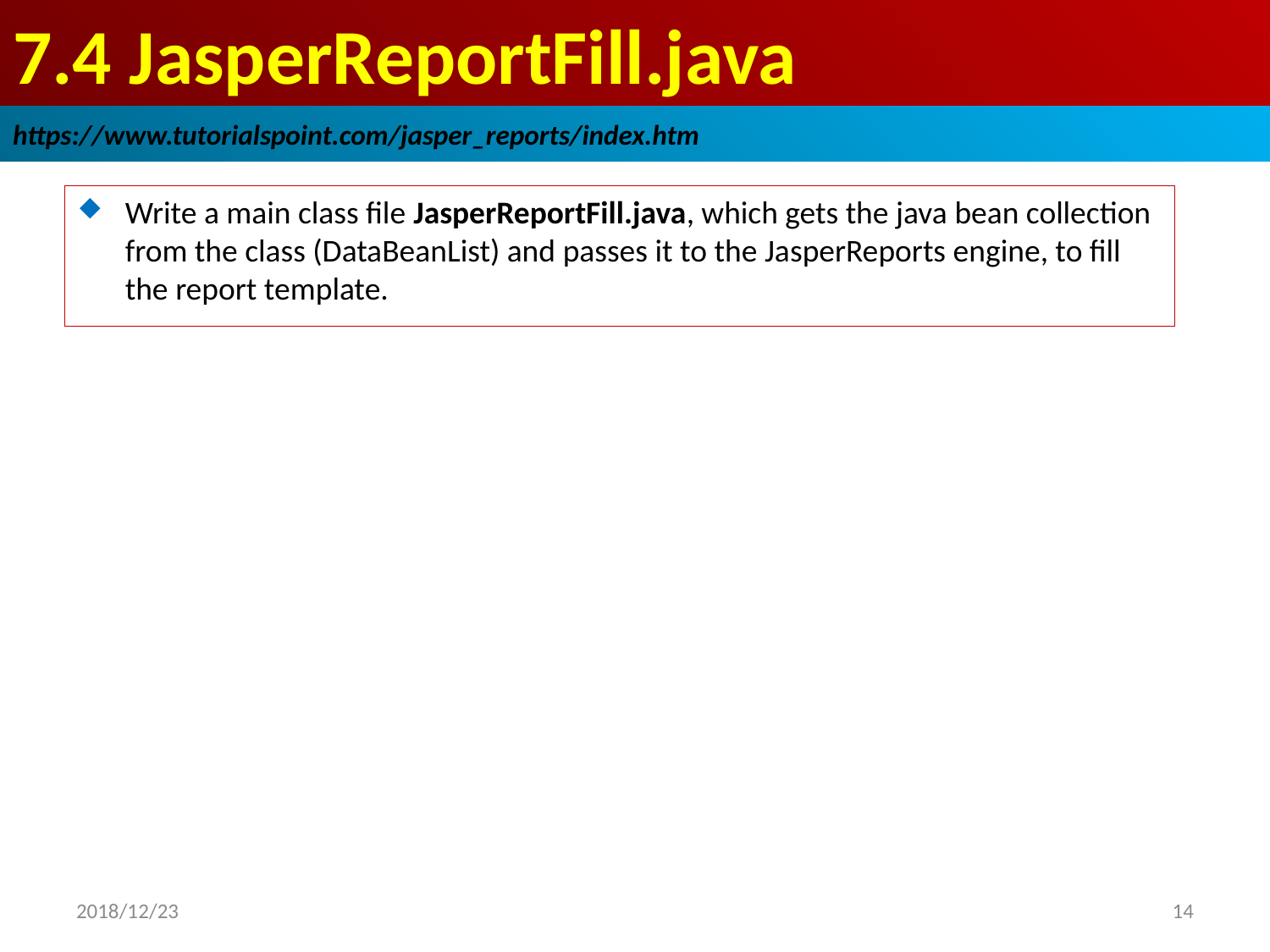

# 7.4 JasperReportFill.java
https://www.tutorialspoint.com/jasper_reports/index.htm
Write a main class file JasperReportFill.java, which gets the java bean collection from the class (DataBeanList) and passes it to the JasperReports engine, to fill the report template.
2018/12/23
14